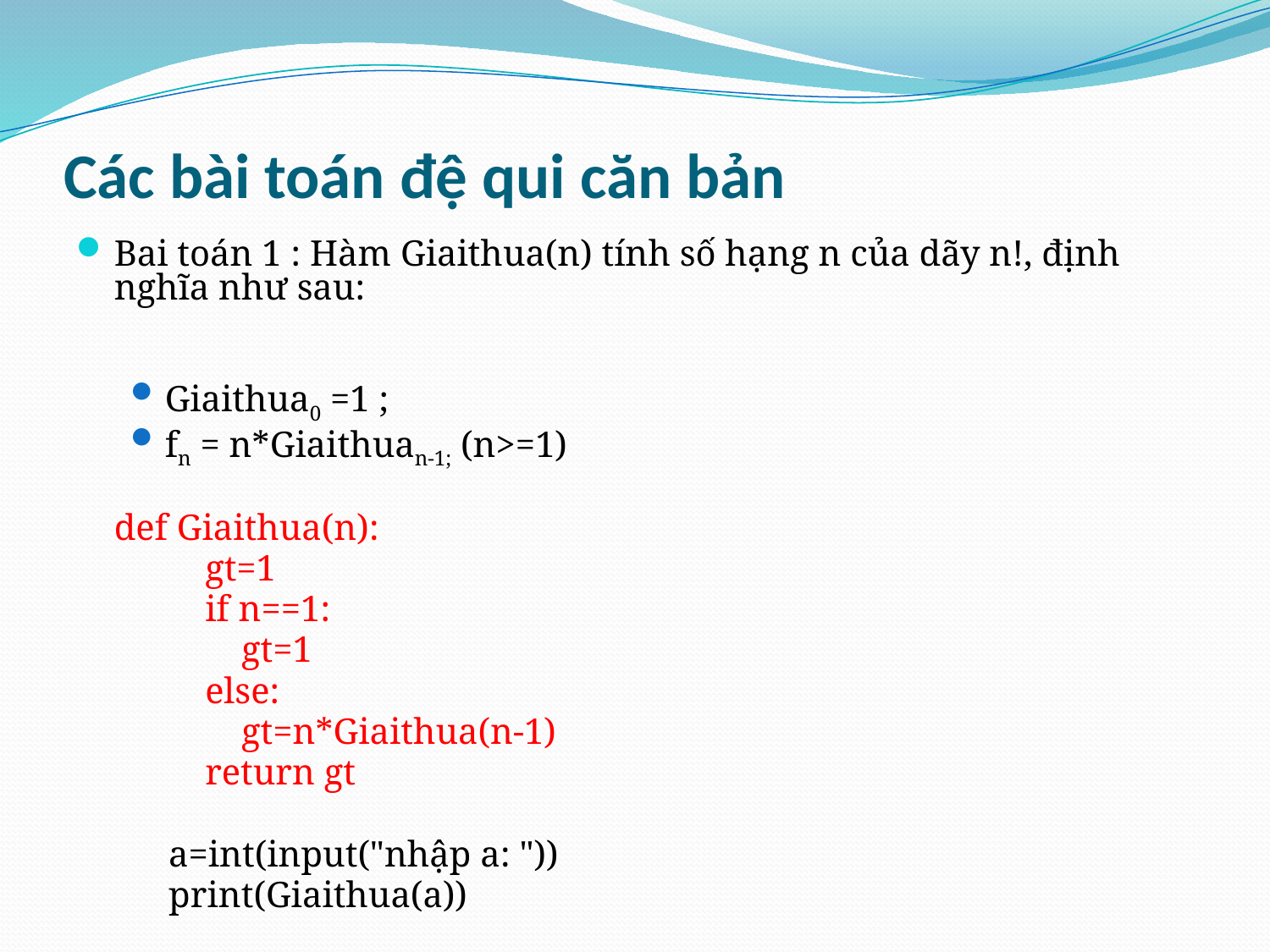

# Các bài toán đệ qui căn bản
Bai toán 1 : Hàm Giaithua(n) tính số hạng n của dãy n!, định nghĩa như sau:

Giaithua0 =1 ;
fn = n*Giaithuan-1; (n>=1)

	def Giaithua(n):
    gt=1
    if n==1:
        gt=1
    else:
        gt=n*Giaithua(n-1)
    return gt

a=int(input("nhập a: "))
print(Giaithua(a))